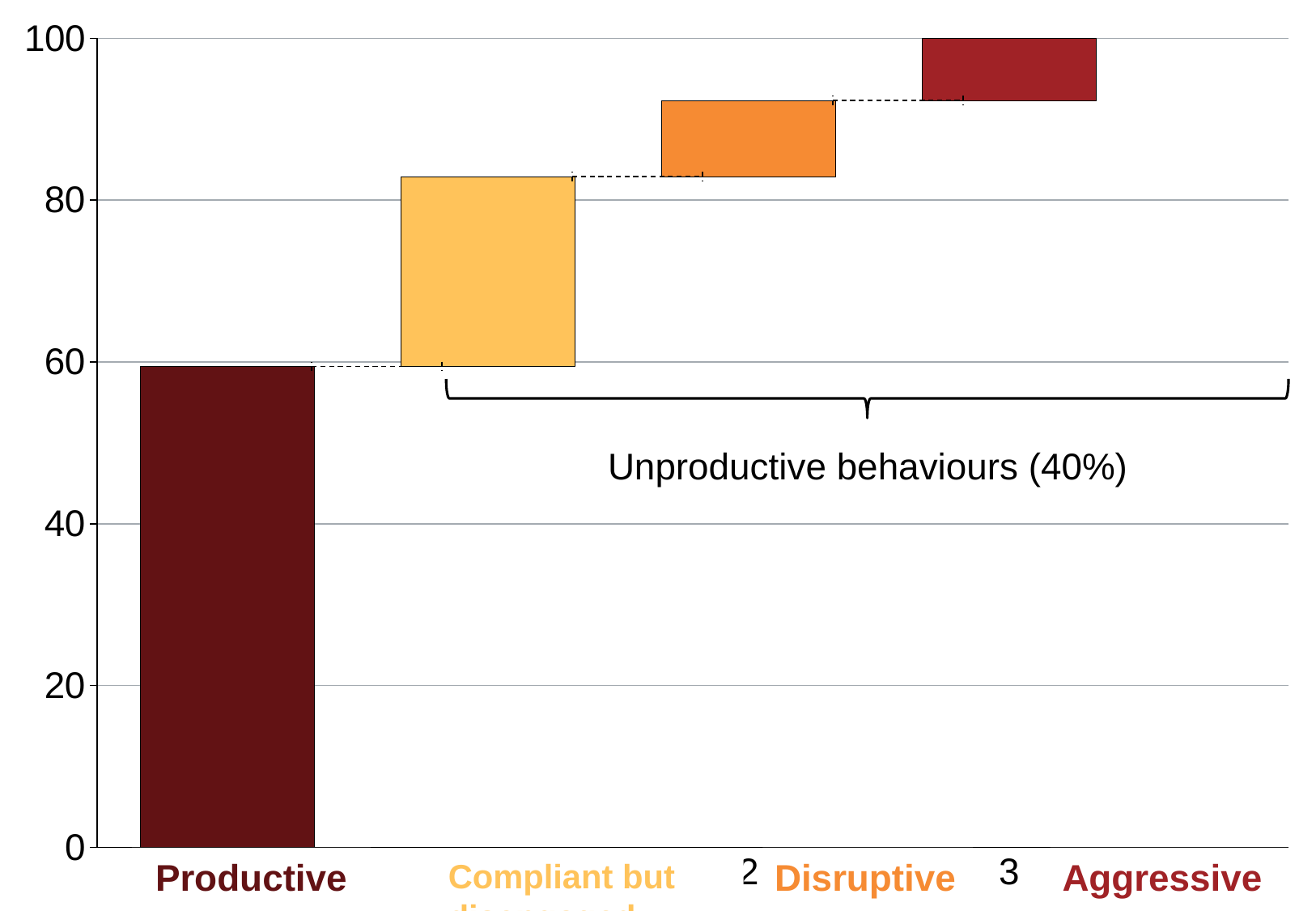

[unsupported chart]

Unproductive behaviours (40%)
Productive
Disruptive
Aggressive
Compliant but disengaged